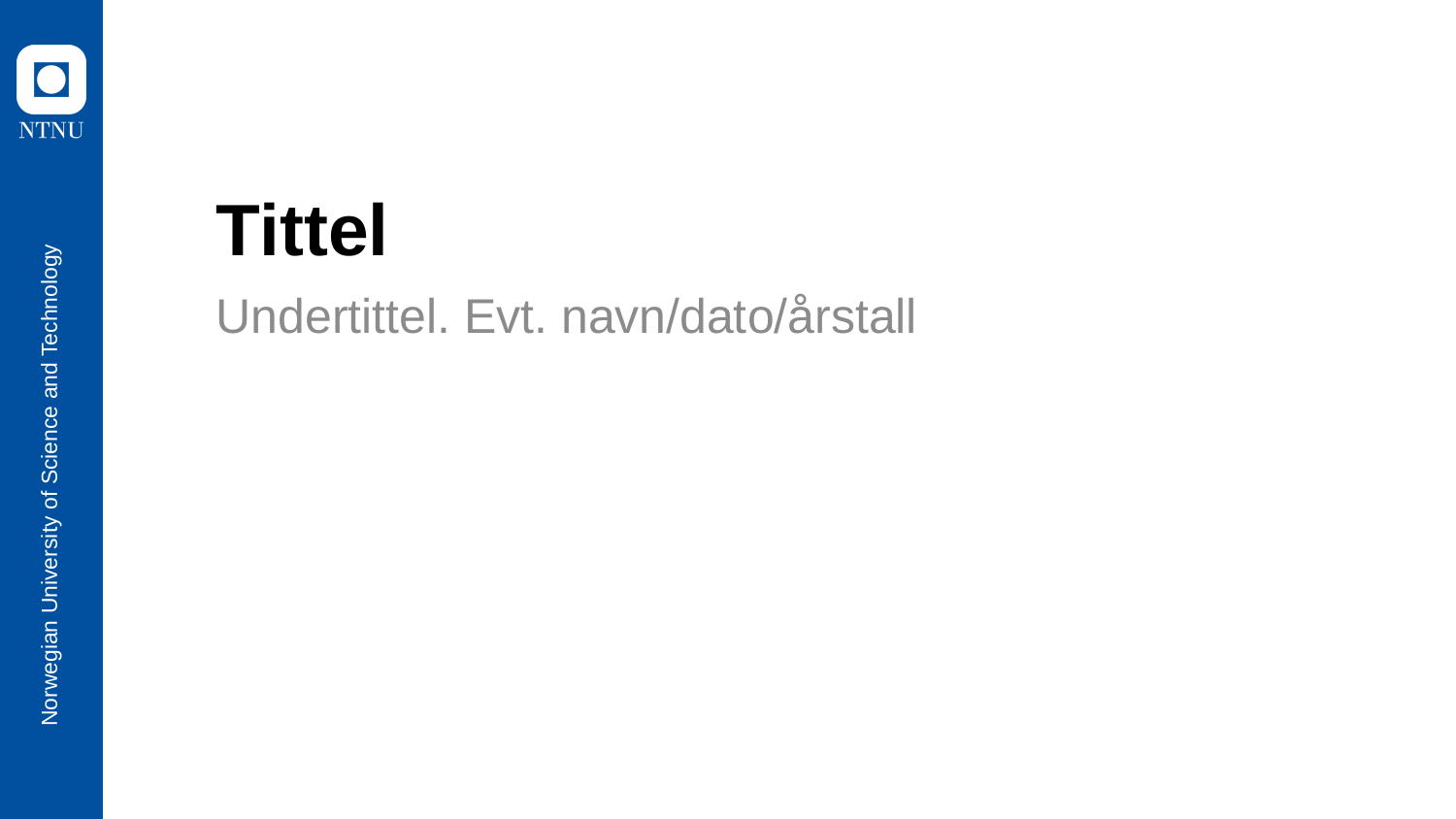

# Tittel
Undertittel. Evt. navn/dato/årstall
Norwegian University of Science and Technology